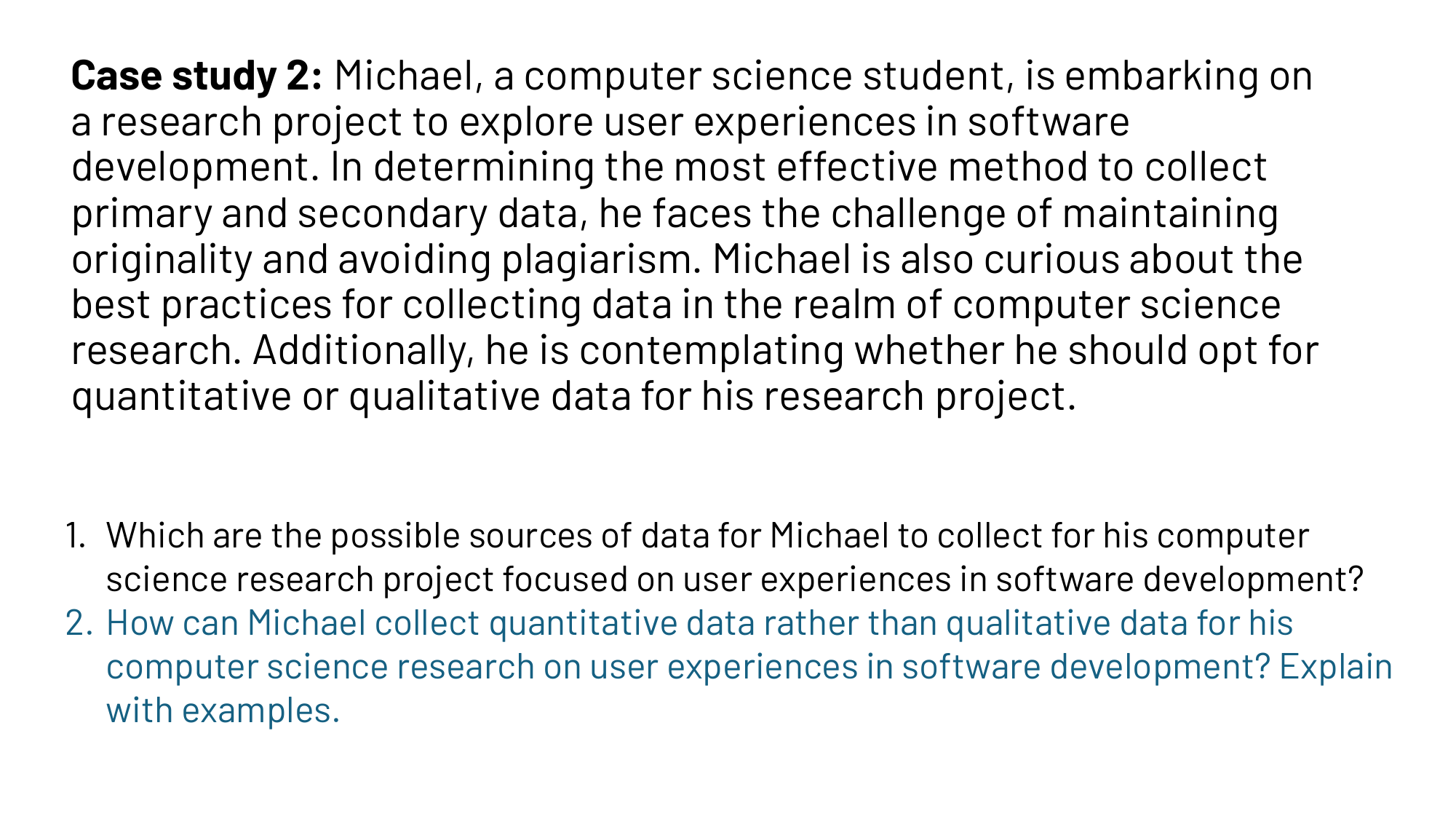

Case study 2: Michael, a computer science student, is embarking on a research project to explore user experiences in software development. In determining the most effective method to collect primary and secondary data, he faces the challenge of maintaining originality and avoiding plagiarism. Michael is also curious about the best practices for collecting data in the realm of computer science research. Additionally, he is contemplating whether he should opt for quantitative or qualitative data for his research project.
Which are the possible sources of data for Michael to collect for his computer science research project focused on user experiences in software development?
How can Michael collect quantitative data rather than qualitative data for his computer science research on user experiences in software development? Explain with examples.